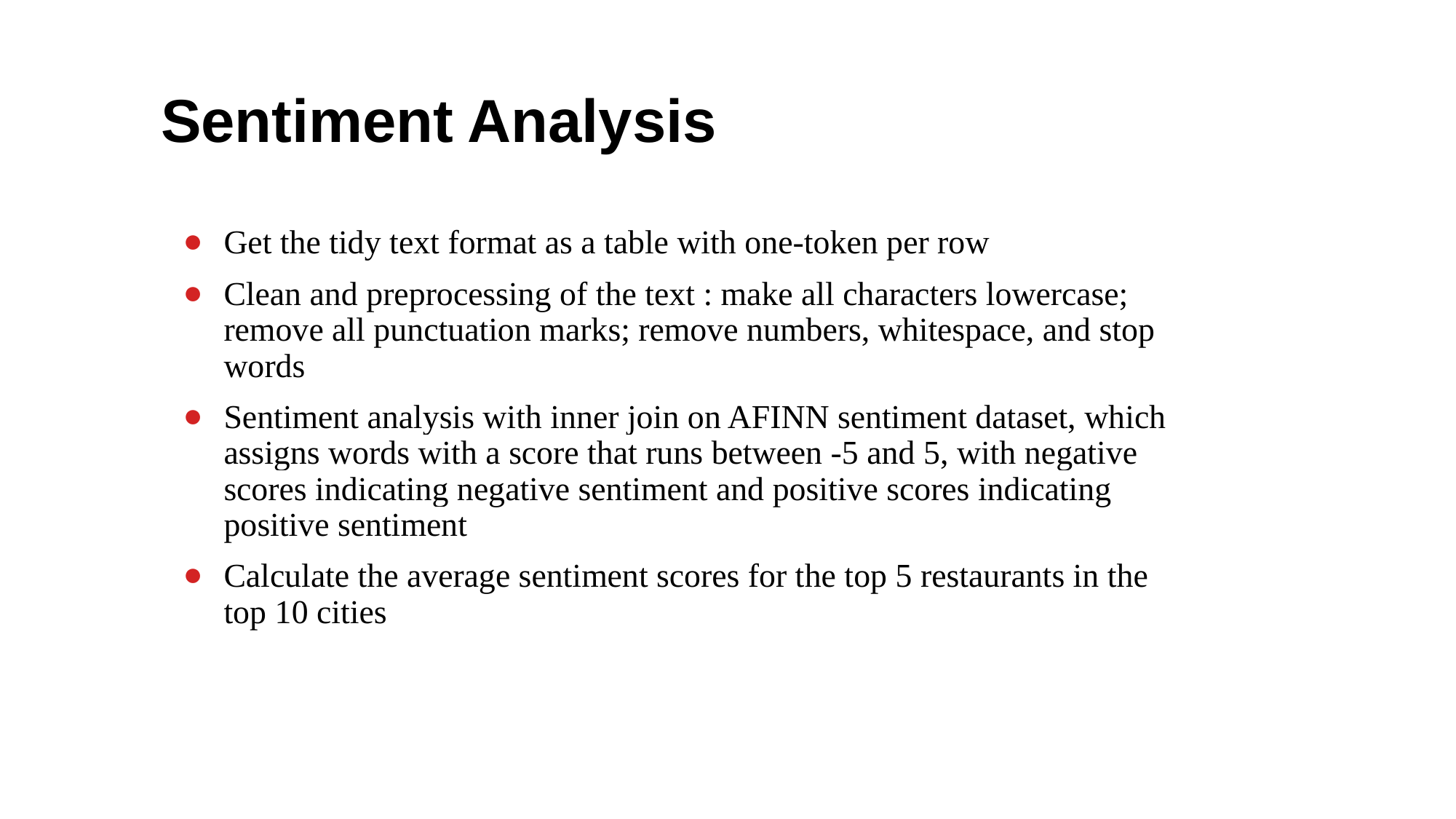

# Sentiment Analysis
Get the tidy text format as a table with one-token per row
Clean and preprocessing of the text : make all characters lowercase; remove all punctuation marks; remove numbers, whitespace, and stop words
Sentiment analysis with inner join on AFINN sentiment dataset, which assigns words with a score that runs between -5 and 5, with negative scores indicating negative sentiment and positive scores indicating positive sentiment
Calculate the average sentiment scores for the top 5 restaurants in the top 10 cities